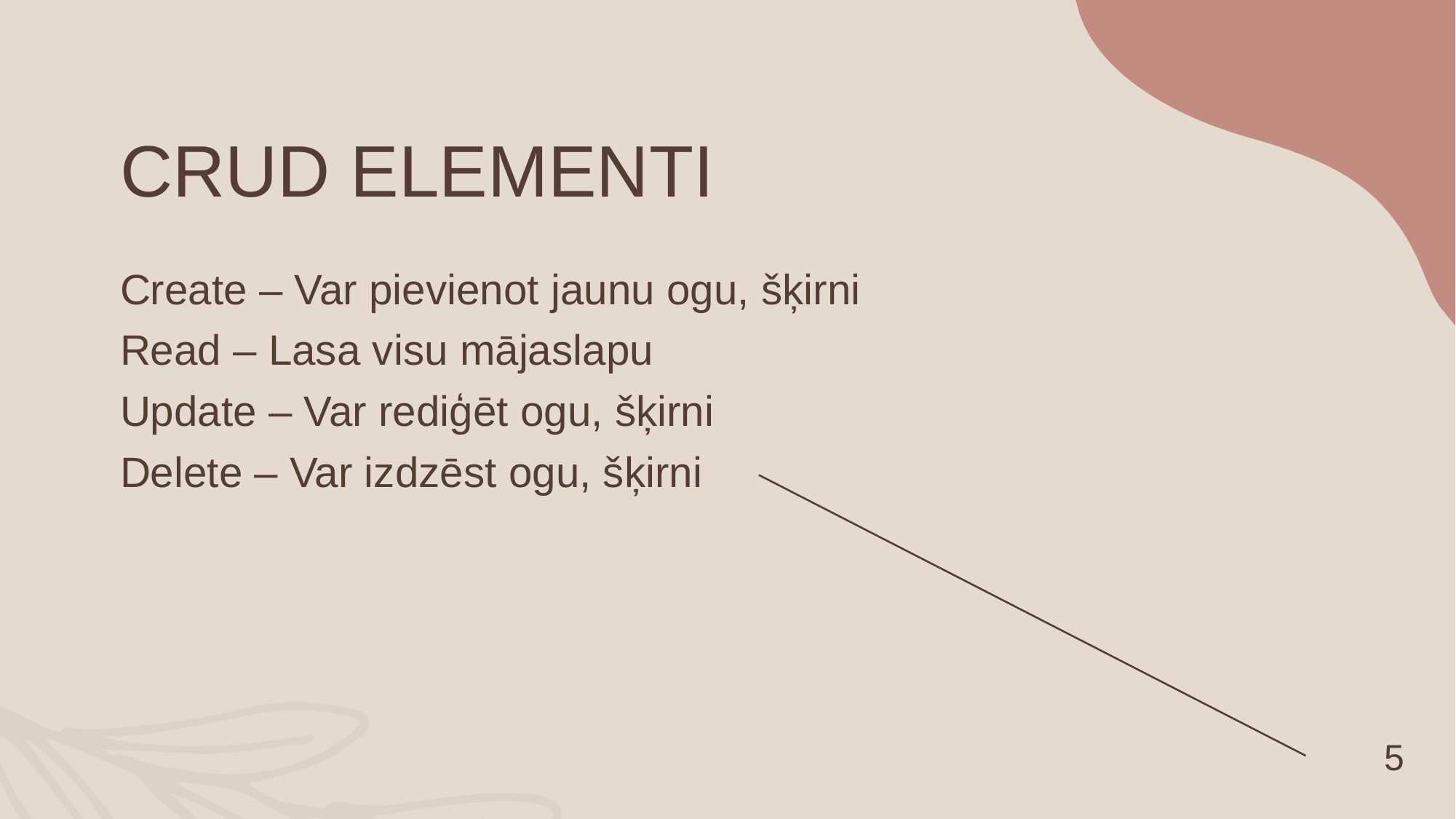

# CRUD ELEMENTI
Create – Var pievienot jaunu ogu, šķirni
Read – Lasa visu mājaslapu
Update – Var rediģēt ogu, šķirni
Delete – Var izdzēst ogu, šķirni
5